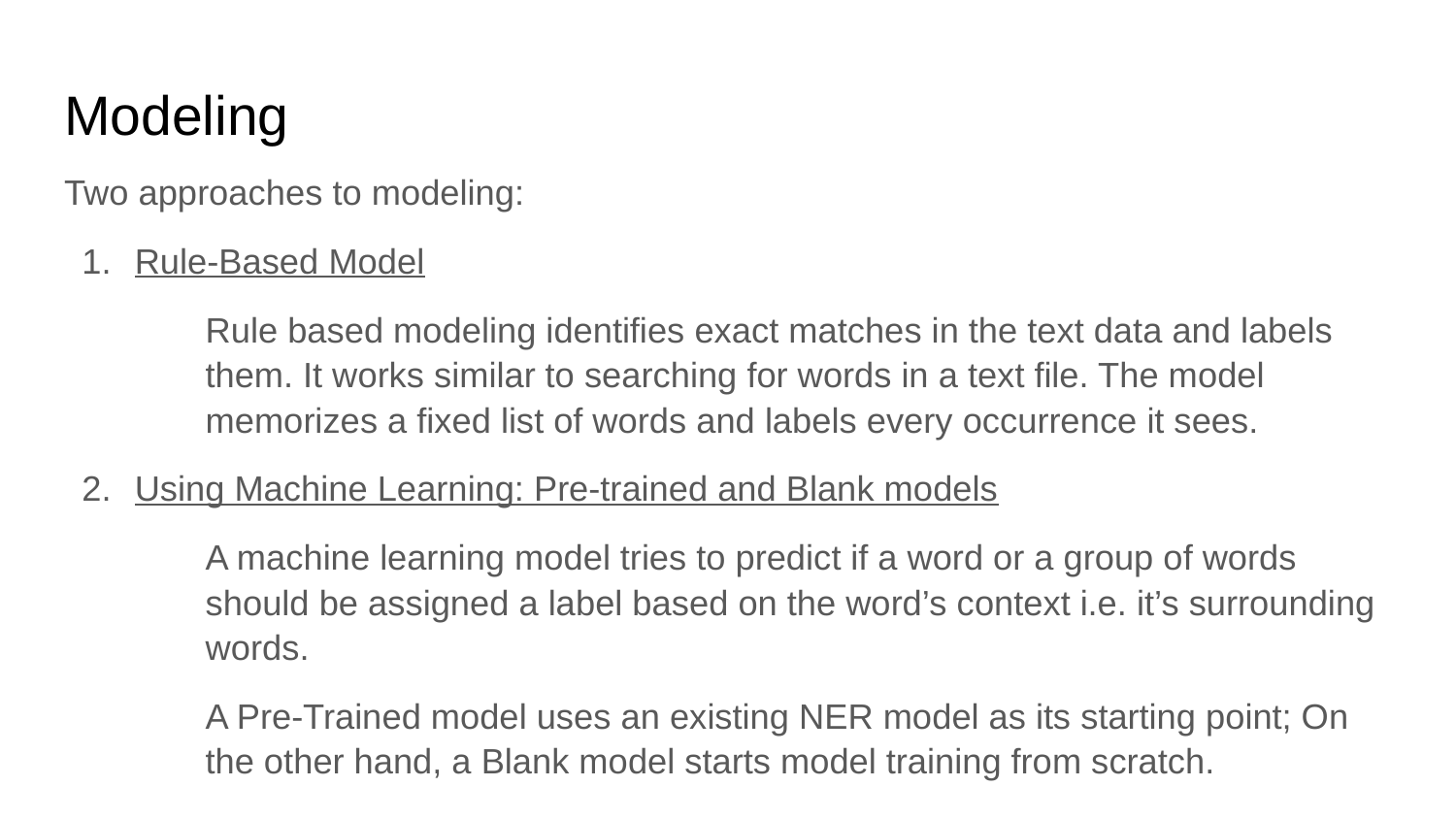

# Modeling
Two approaches to modeling:
Rule-Based Model
Rule based modeling identifies exact matches in the text data and labels them. It works similar to searching for words in a text file. The model memorizes a fixed list of words and labels every occurrence it sees.
Using Machine Learning: Pre-trained and Blank models
A machine learning model tries to predict if a word or a group of words should be assigned a label based on the word’s context i.e. it’s surrounding words.
A Pre-Trained model uses an existing NER model as its starting point; On the other hand, a Blank model starts model training from scratch.